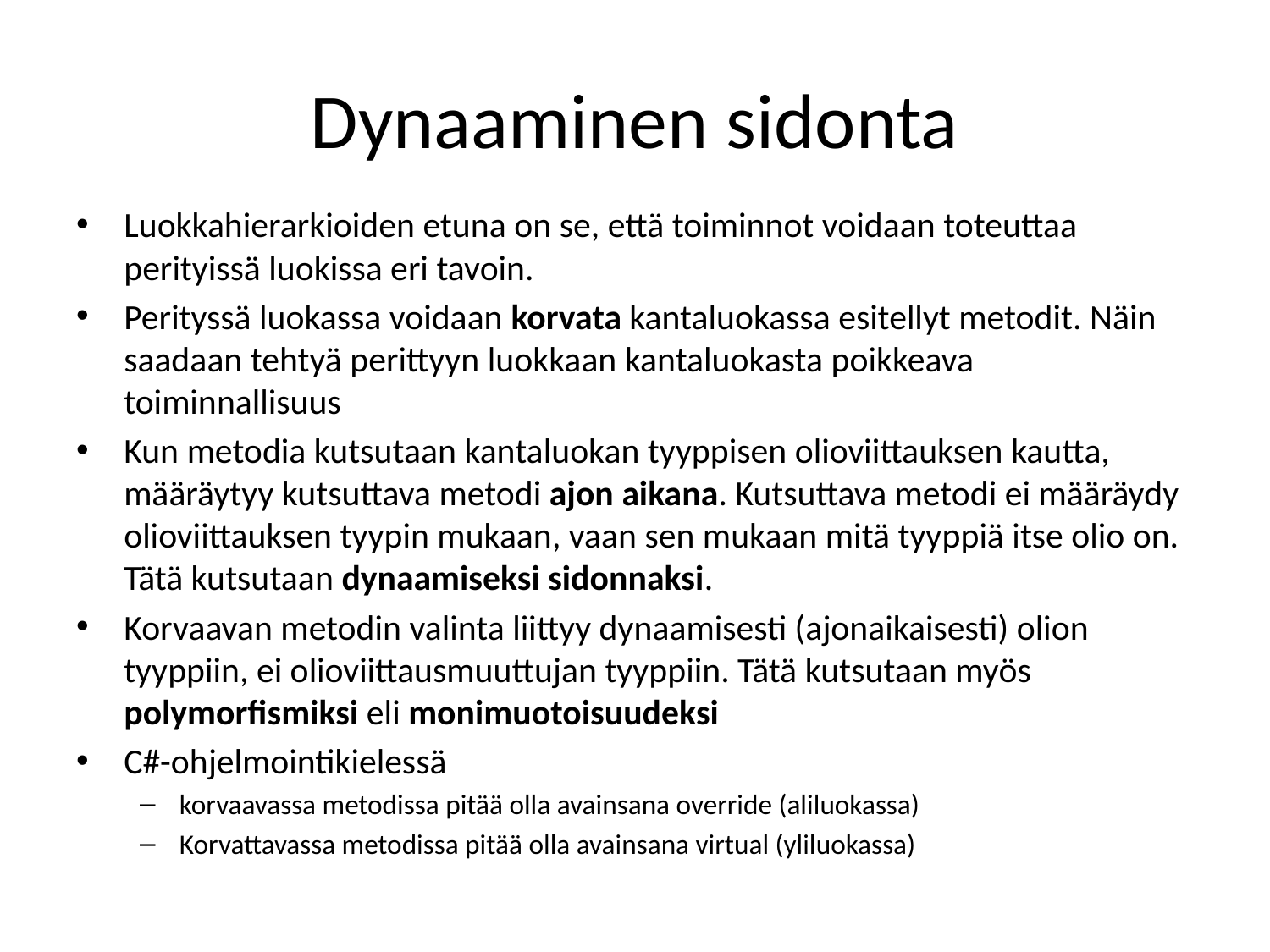

# Dynaaminen sidonta
Luokkahierarkioiden etuna on se, että toiminnot voidaan toteuttaa perityissä luokissa eri tavoin.
Perityssä luokassa voidaan korvata kantaluokassa esitellyt metodit. Näin saadaan tehtyä perittyyn luokkaan kantaluokasta poikkeava toiminnallisuus
Kun metodia kutsutaan kantaluokan tyyppisen olioviittauksen kautta, määräytyy kutsuttava metodi ajon aikana. Kutsuttava metodi ei määräydy olioviittauksen tyypin mukaan, vaan sen mukaan mitä tyyppiä itse olio on. Tätä kutsutaan dynaamiseksi sidonnaksi.
Korvaavan metodin valinta liittyy dynaamisesti (ajonaikaisesti) olion tyyppiin, ei olioviittausmuuttujan tyyppiin. Tätä kutsutaan myös polymorfismiksi eli monimuotoisuudeksi
C#-ohjelmointikielessä
korvaavassa metodissa pitää olla avainsana override (aliluokassa)
Korvattavassa metodissa pitää olla avainsana virtual (yliluokassa)